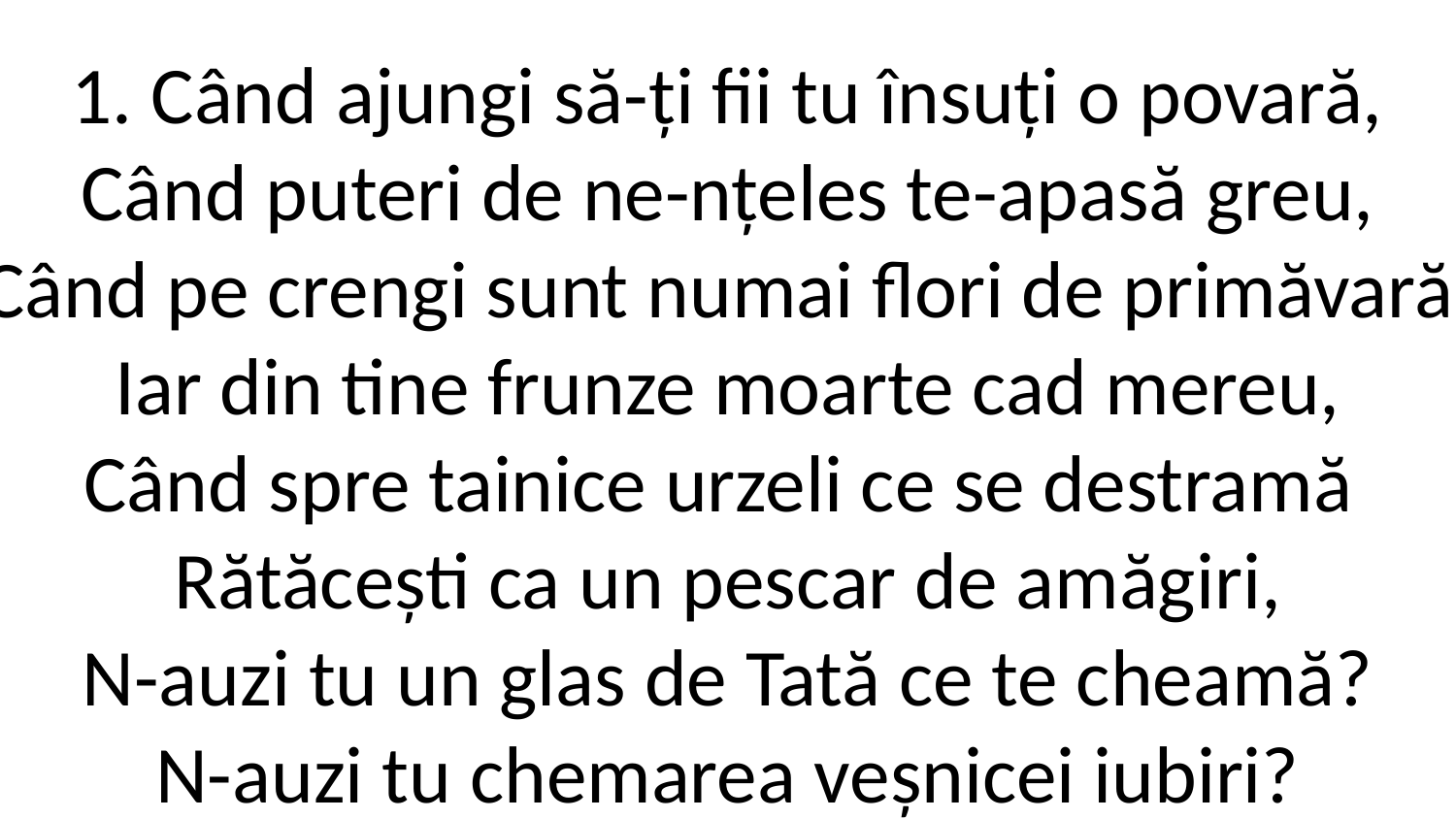

1. Când ajungi să-ți fii tu însuți o povară,
Când puteri de ne-nțeles te-apasă greu,
Când pe crengi sunt numai flori de primăvară,
Iar din tine frunze moarte cad mereu,
Când spre tainice urzeli ce se destramă
Rătăcești ca un pescar de amăgiri,
N-auzi tu un glas de Tată ce te cheamă?
N-auzi tu chemarea veșnicei iubiri?